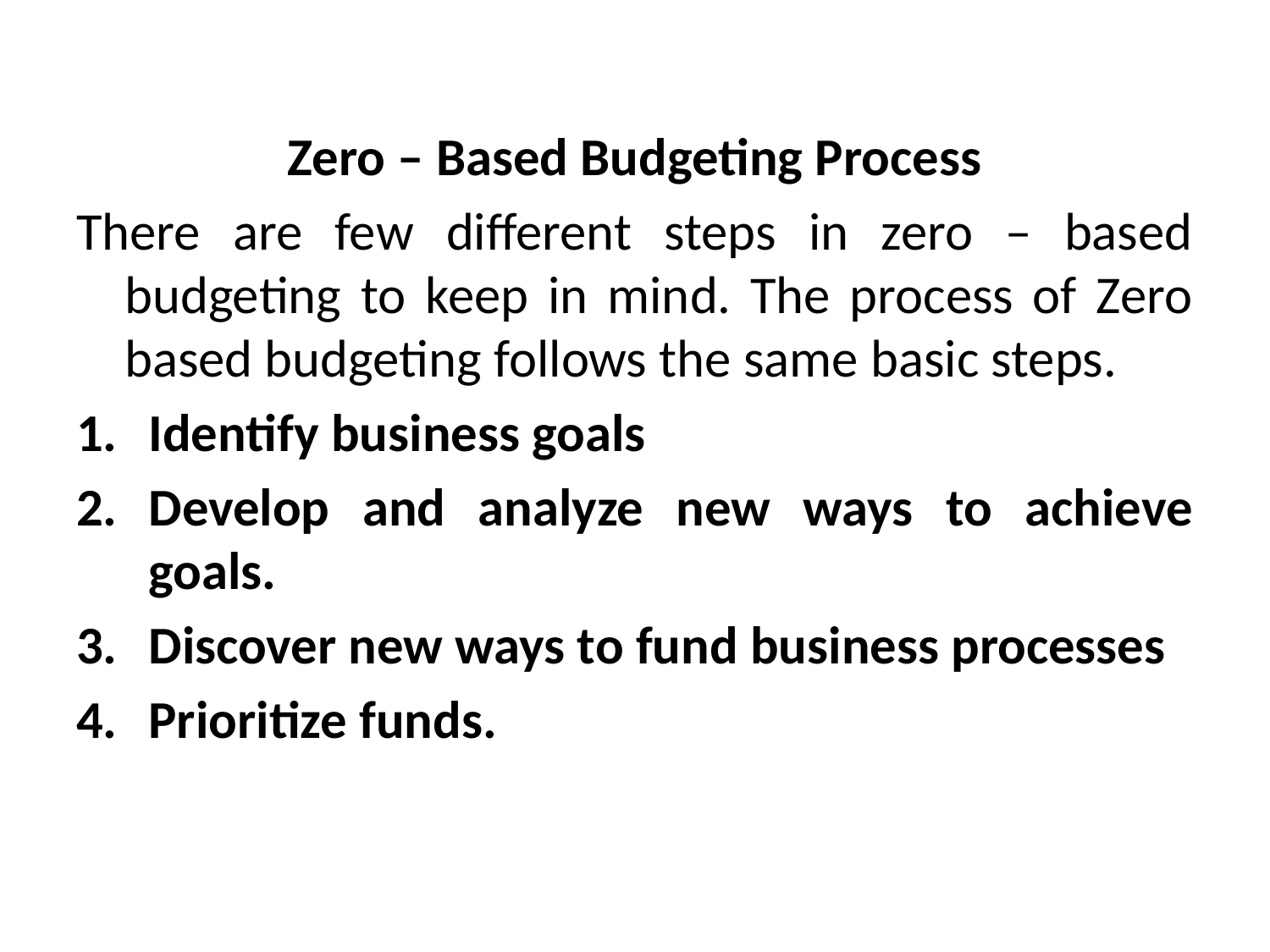

#
Zero – Based Budgeting Process
There are few different steps in zero – based budgeting to keep in mind. The process of Zero based budgeting follows the same basic steps.
Identify business goals
Develop and analyze new ways to achieve goals.
Discover new ways to fund business processes
Prioritize funds.